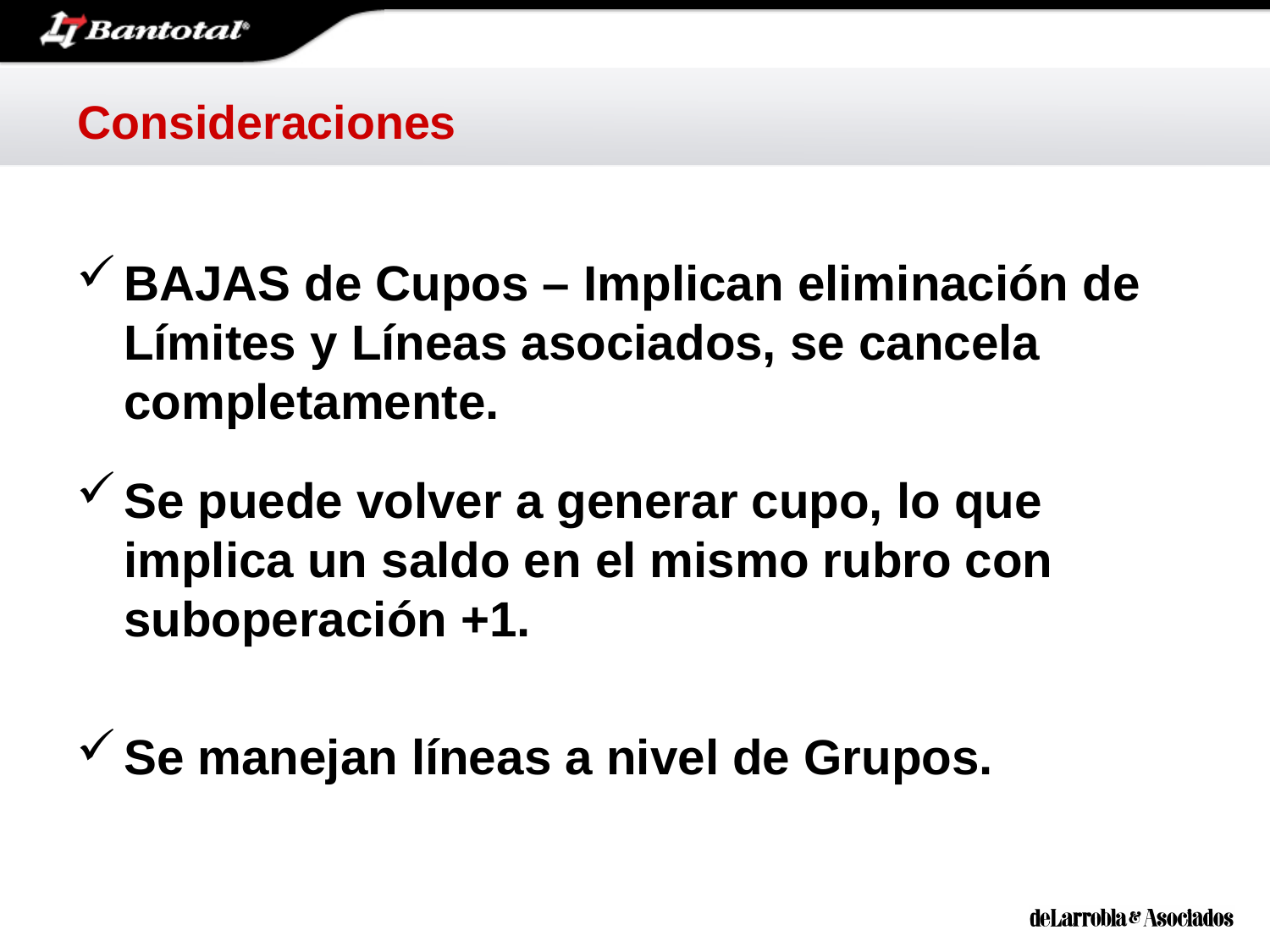

# Consideraciones

BAJAS de Cupos – Implican eliminación de Límites y Líneas asociados, se cancela completamente.

Se puede volver a generar cupo, lo que implica un saldo en el mismo rubro con suboperación +1.

Se manejan líneas a nivel de Grupos.